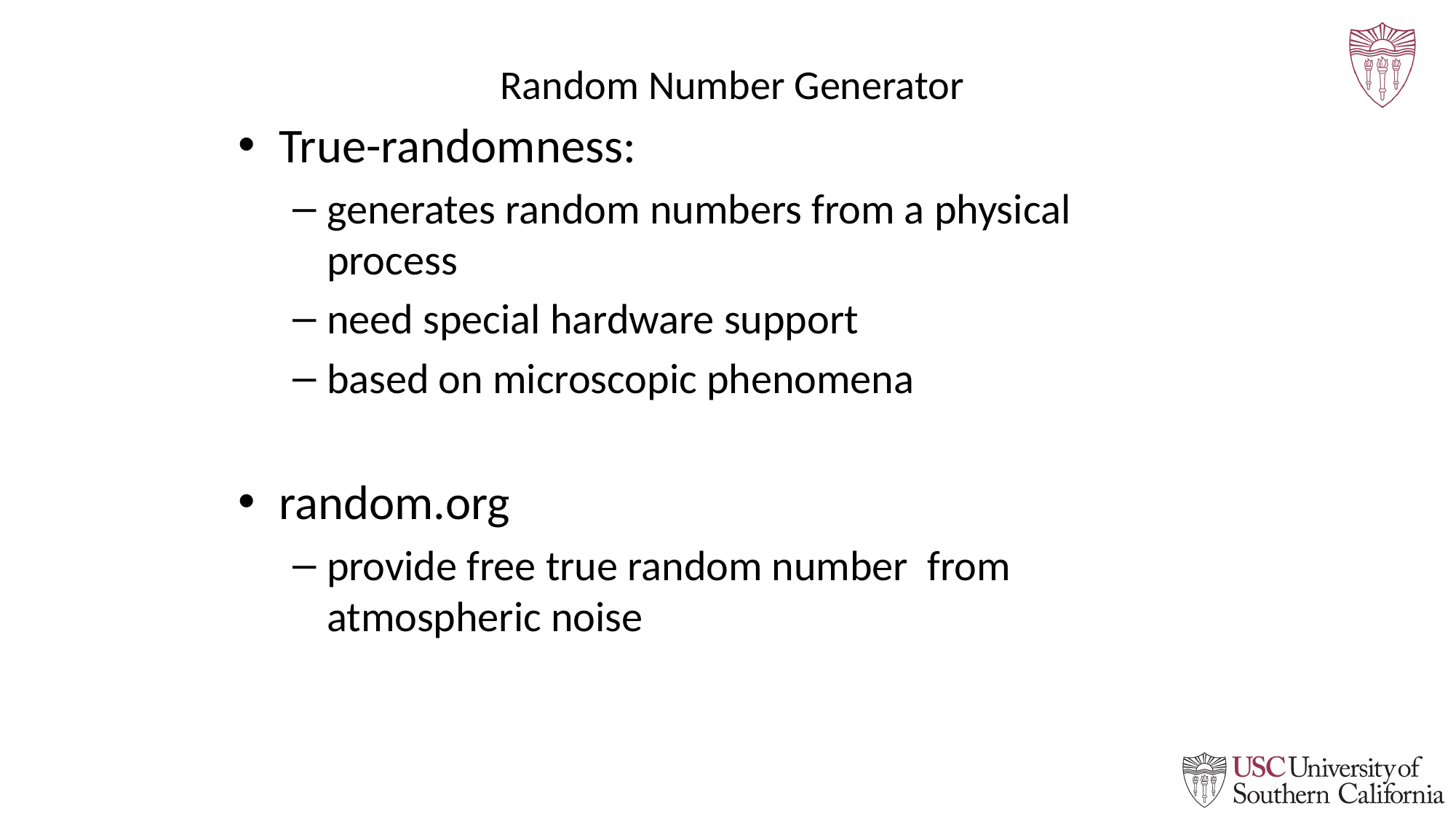

# Random Number Generator
True-randomness:
generates random numbers from a physical process
need special hardware support
based on microscopic phenomena

random.org
provide free true random number  from atmospheric noise